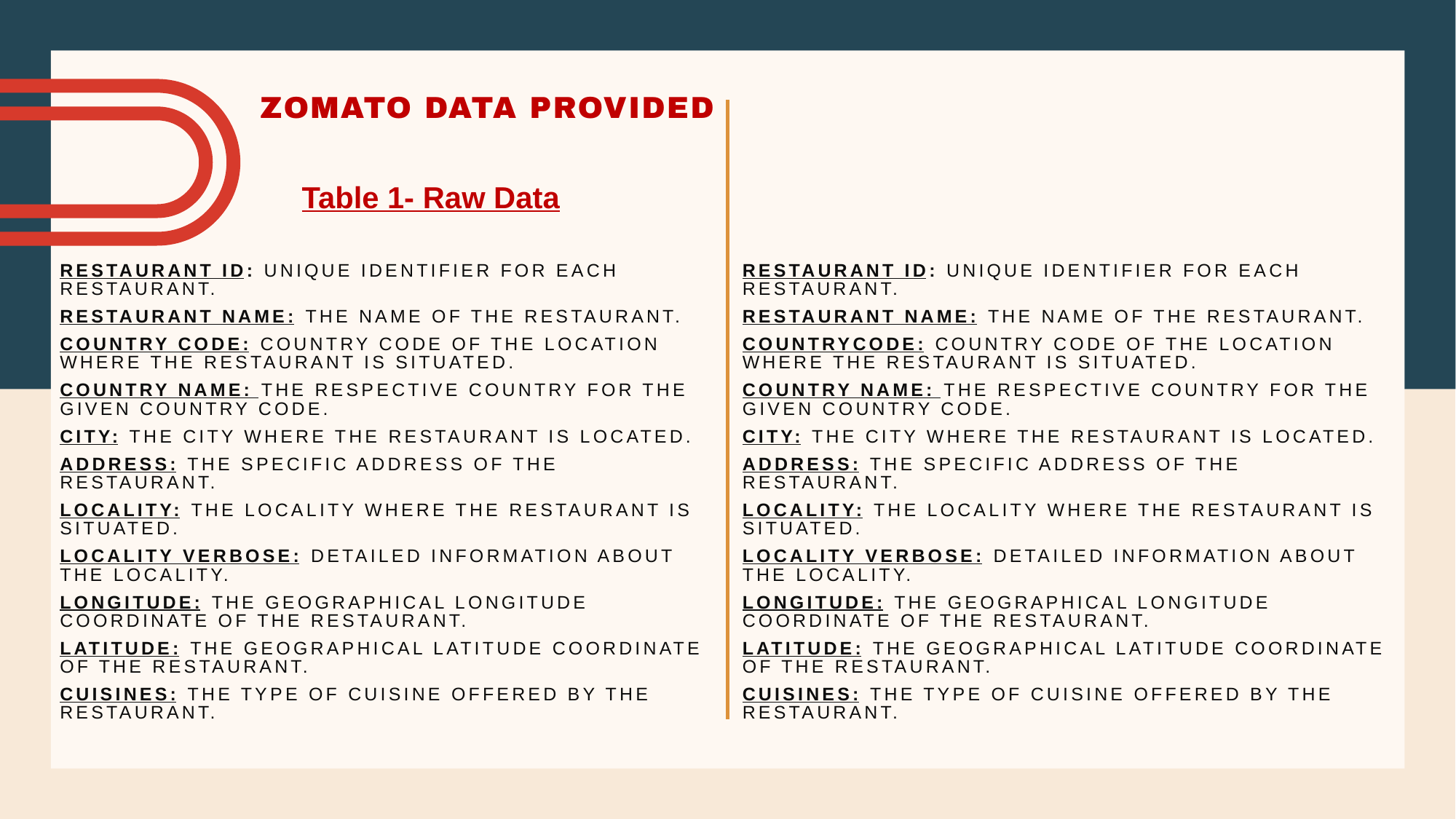

# Zomato data provided
Table 1- Raw Data

Restaurant ID: Unique identifier for each restaurant.
Restaurant Name: The name of the restaurant.
Country Code: Country code of the location where the restaurant is situated.
Country Name: The respective country for the given country code.
City: The city where the restaurant is located.
Address: The specific address of the restaurant.
Locality: The locality where the restaurant is situated.
Locality Verbose: Detailed information about the locality.
Longitude: The geographical longitude coordinate of the restaurant.
Latitude: The geographical latitude coordinate of the restaurant.
Cuisines: The type of cuisine offered by the restaurant.

Restaurant ID: Unique identifier for each restaurant.
Restaurant Name: The name of the restaurant.
CountryCode: Country code of the location where the restaurant is situated.
Country Name: The respective country for the given country code.
City: The city where the restaurant is located.
Address: The specific address of the restaurant.
Locality: The locality where the restaurant is situated.
Locality Verbose: Detailed information about the locality.
Longitude: The geographical longitude coordinate of the restaurant.
Latitude: The geographical latitude coordinate of the restaurant.
Cuisines: The type of cuisine offered by the restaurant.